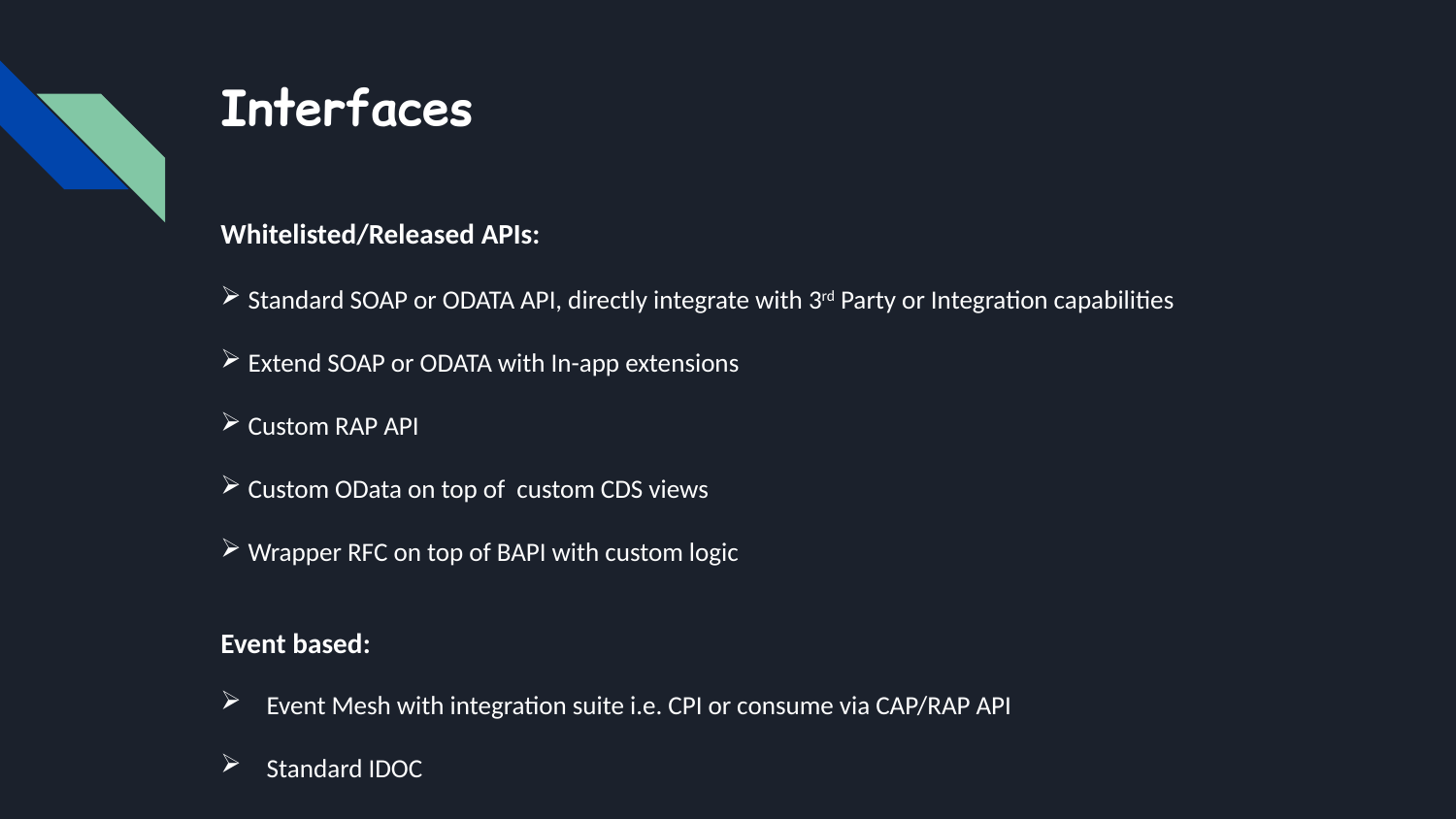

# Interfaces
Whitelisted/Released APIs:

Standard SOAP or ODATA API, directly integrate with 3rd Party or Integration capabilities

Extend SOAP or ODATA with In-app extensions

Custom RAP API

Custom OData on top of  custom CDS views

Wrapper RFC on top of BAPI with custom logic

Event based:

Event Mesh with integration suite i.e. CPI or consume via CAP/RAP API

Standard IDOC